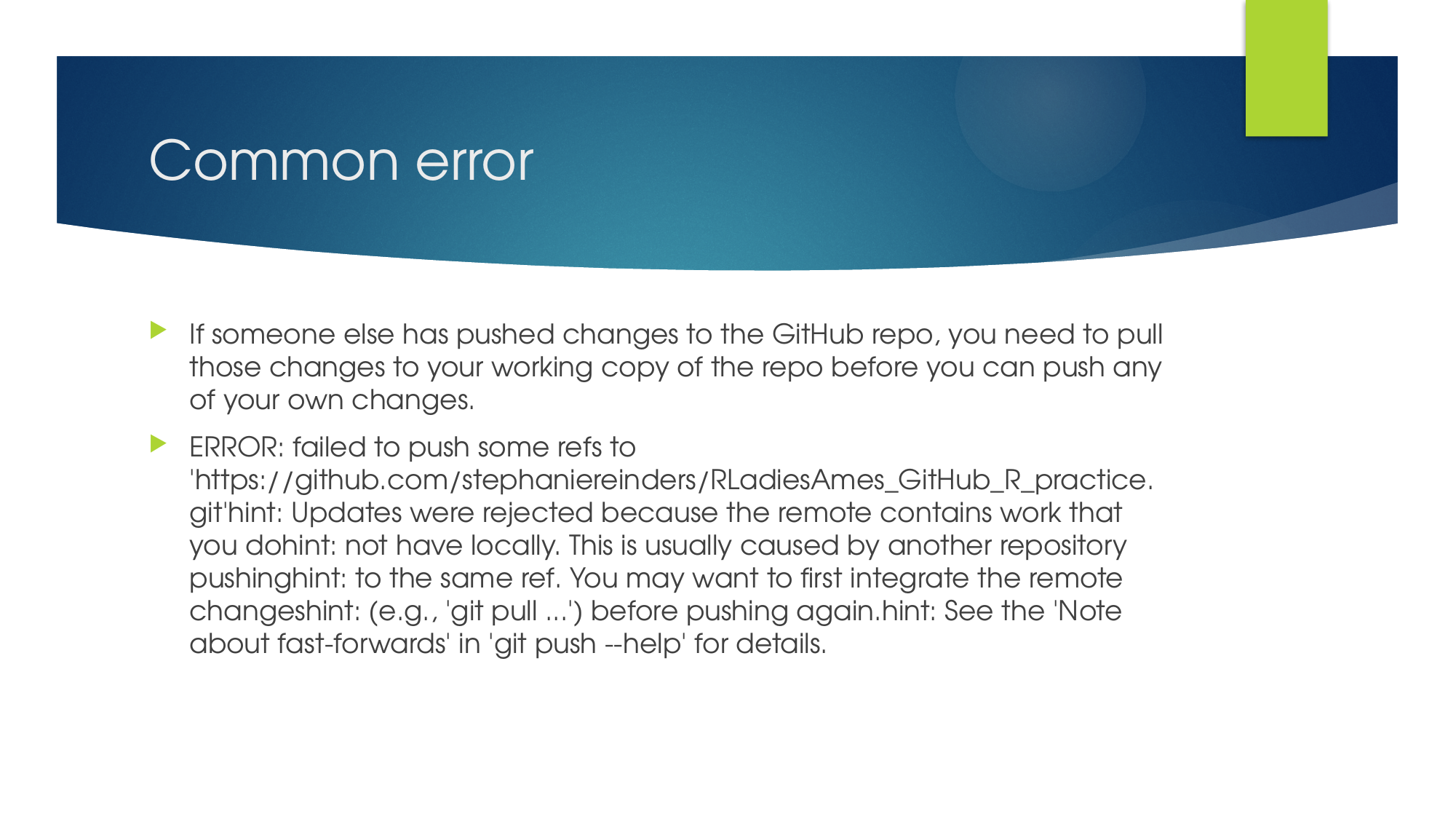

# Common error
If someone else has pushed changes to the GitHub repo, you need to pull those changes to your working copy of the repo before you can push any of your own changes.
ERROR: failed to push some refs to 'https://github.com/stephaniereinders/RLadiesAmes_GitHub_R_practice.git'hint: Updates were rejected because the remote contains work that you dohint: not have locally. This is usually caused by another repository pushinghint: to the same ref. You may want to first integrate the remote changeshint: (e.g., 'git pull ...') before pushing again.hint: See the 'Note about fast-forwards' in 'git push --help' for details.